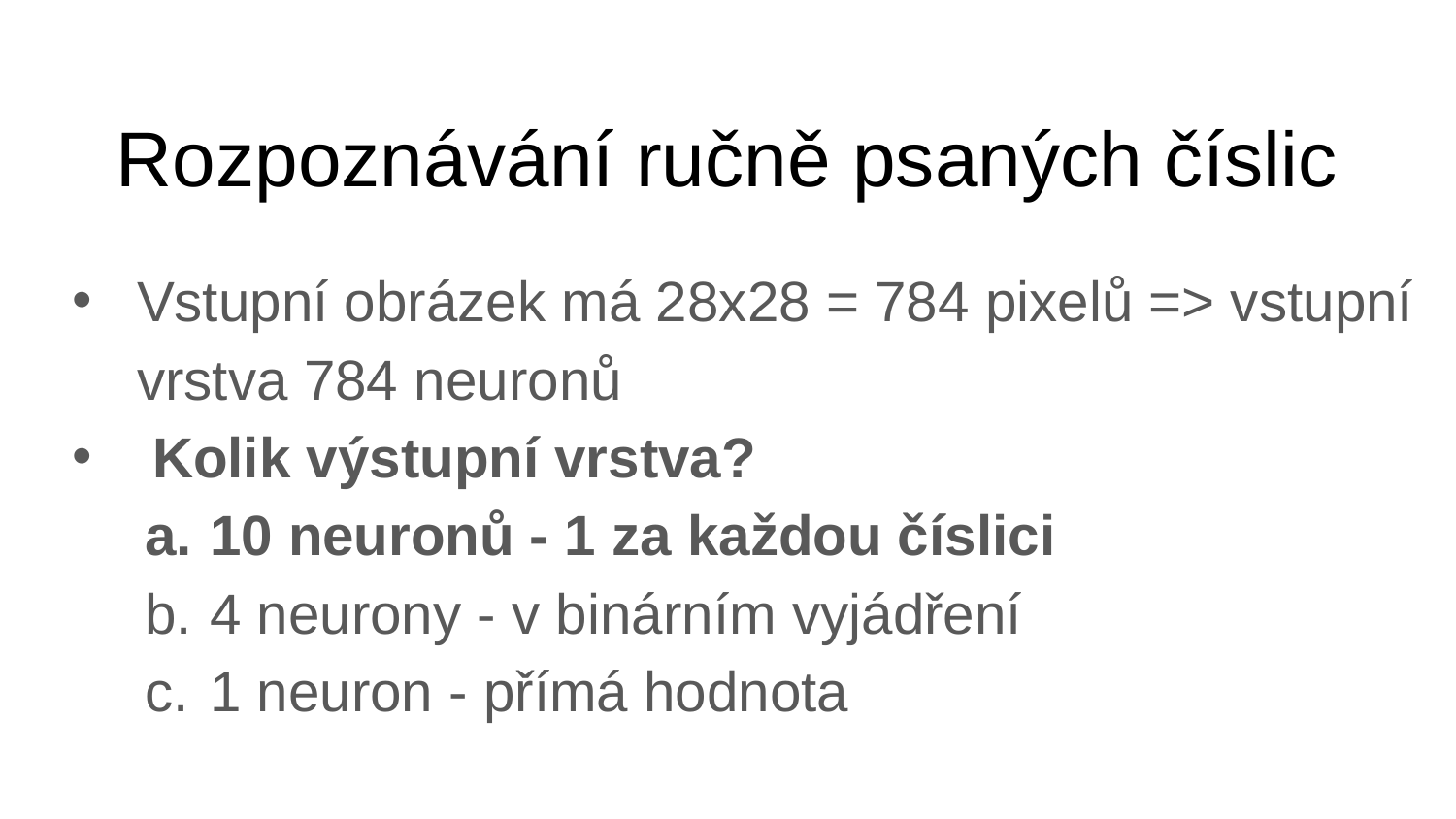

# Rozpoznávání ručně psaných číslic
Vstupní obrázek má 28x28 = 784 pixelů => vstupní vrstva 784 neuronů
 Kolik výstupní vrstva?
10 neuronů - 1 za každou číslici
4 neurony - v binárním vyjádření
1 neuron - přímá hodnota